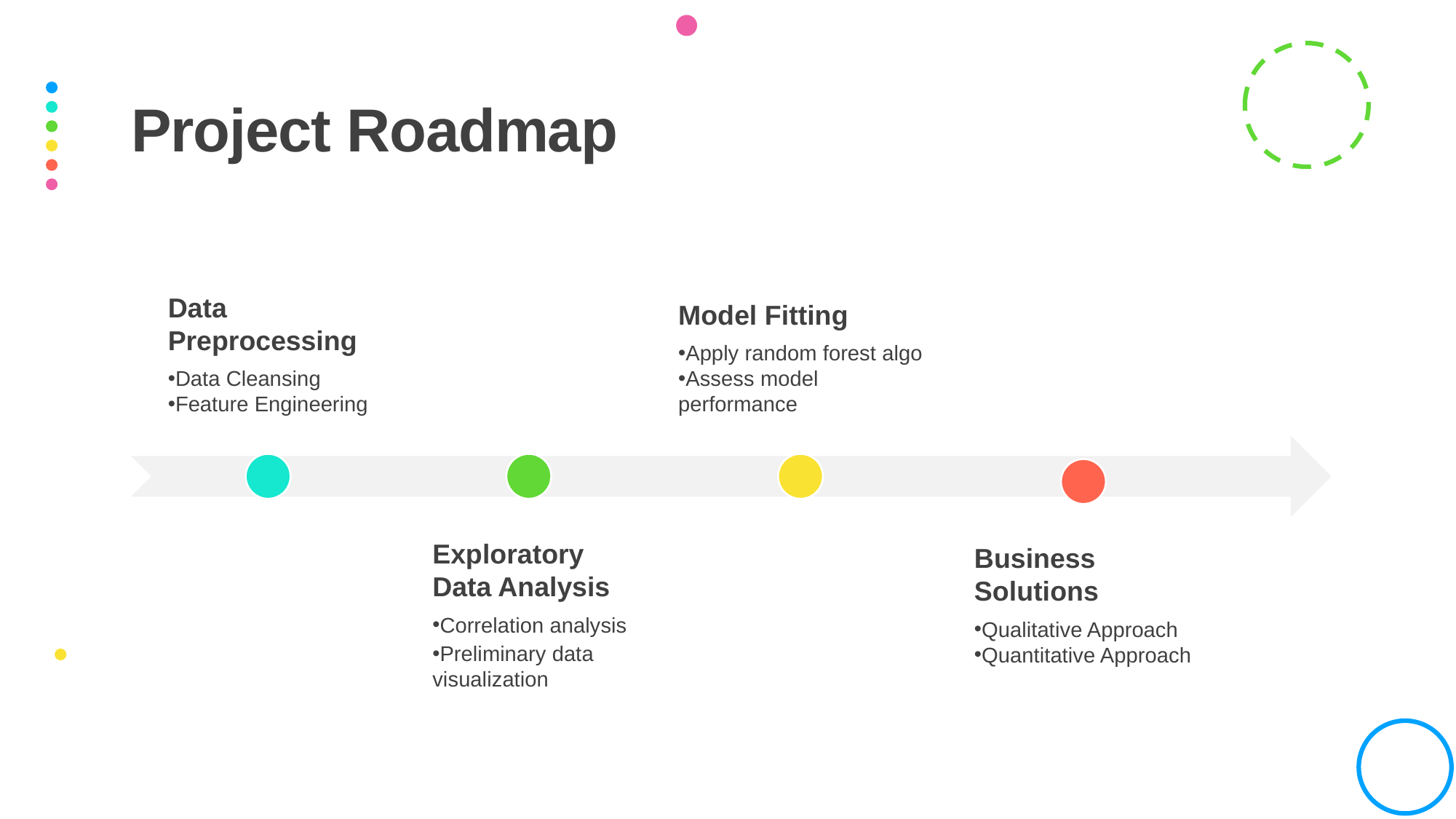

# Project Roadmap
Data Preprocessing
Data Cleansing
Feature Engineering
Exploratory Data Analysis
Correlation analysis
Preliminary data visualization
Model Fitting
Apply random forest algo
Assess model performance
Business Solutions
Qualitative Approach
Quantitative Approach